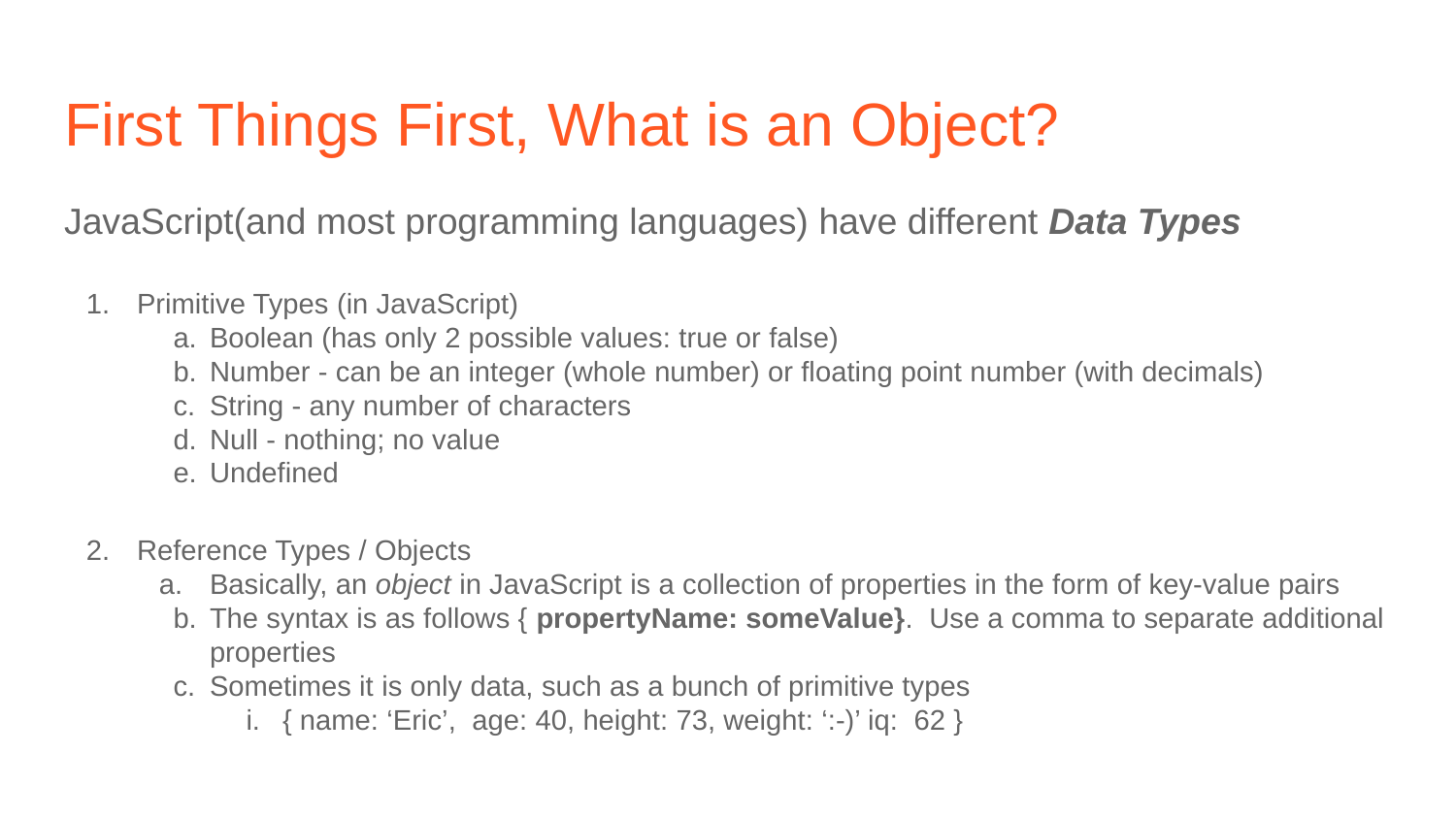

# First Things First, What is an Object?
JavaScript(and most programming languages) have different Data Types

Primitive Types (in JavaScript)
Boolean (has only 2 possible values: true or false)
Number - can be an integer (whole number) or floating point number (with decimals)
String - any number of characters
Null - nothing; no value
Undefined

Reference Types / Objects
Basically, an object in JavaScript is a collection of properties in the form of key-value pairs
The syntax is as follows { propertyName: someValue}.  Use a comma to separate additional properties
Sometimes it is only data, such as a bunch of primitive types
{ name: ‘Eric’,  age: 40, height: 73, weight: ‘:-)’ iq:  62 }